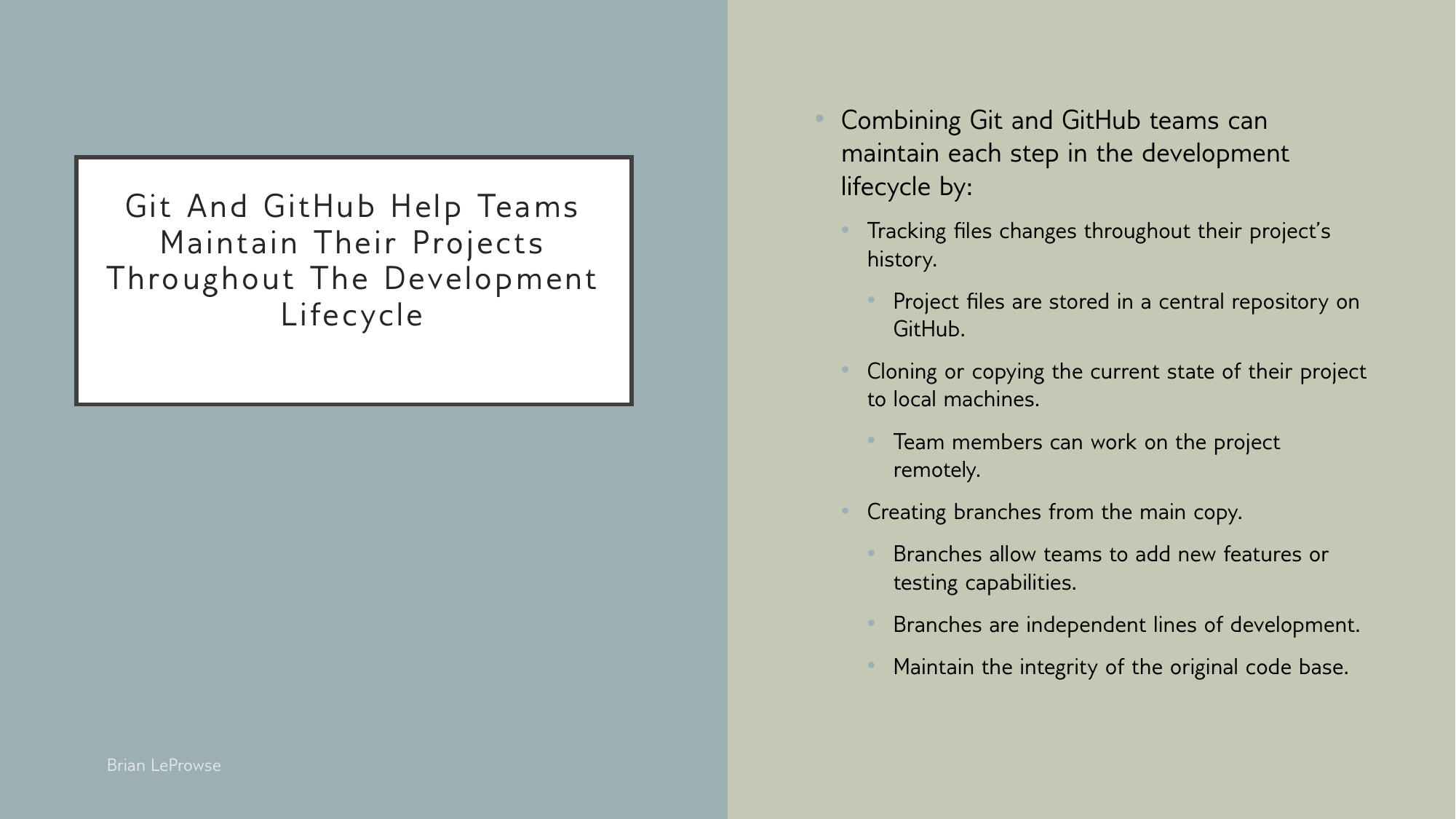

Combining Git and GitHub teams can maintain each step in the development lifecycle by:
Tracking files changes throughout their project’s history.
Project files are stored in a central repository on GitHub.
Cloning or copying the current state of their project to local machines.
Team members can work on the project remotely.
Creating branches from the main copy.
Branches allow teams to add new features or testing capabilities.
Branches are independent lines of development.
Maintain the integrity of the original code base.
# Git And GitHub Help Teams Maintain Their Projects Throughout The Development Lifecycle

Brian LeProwse